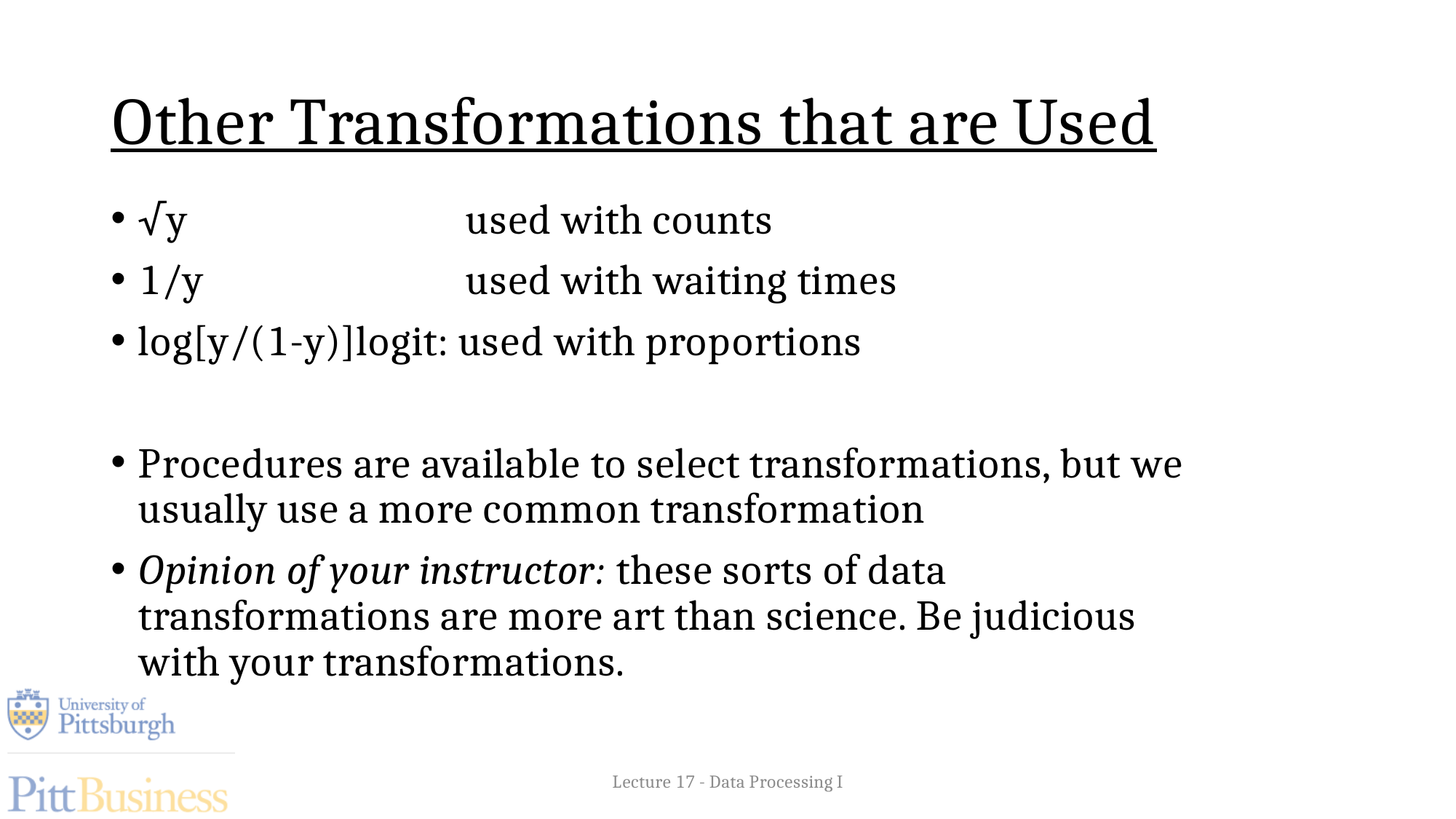

# Other Transformations that are Used
√y			used with counts
1/y			used with waiting times
log[y/(1-y)]	logit: used with proportions

Procedures are available to select transformations, but we usually use a more common transformation
Opinion of your instructor: these sorts of data transformations are more art than science. Be judicious with your transformations.
Lecture 17 - Data Processing I